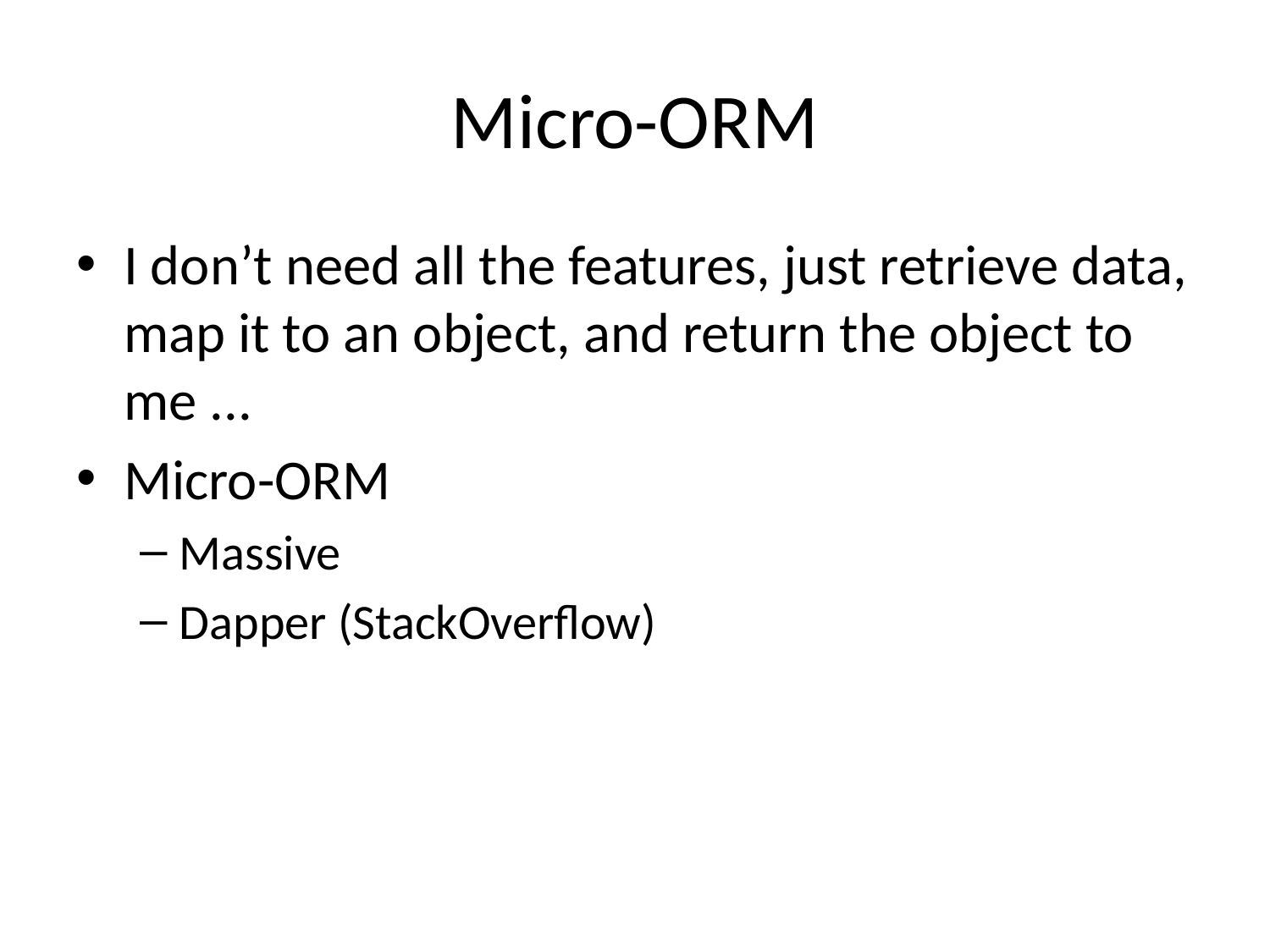

# Micro-ORM
I don’t need all the features, just retrieve data, map it to an object, and return the object to me ...
Micro-ORM
Massive
Dapper (StackOverflow)